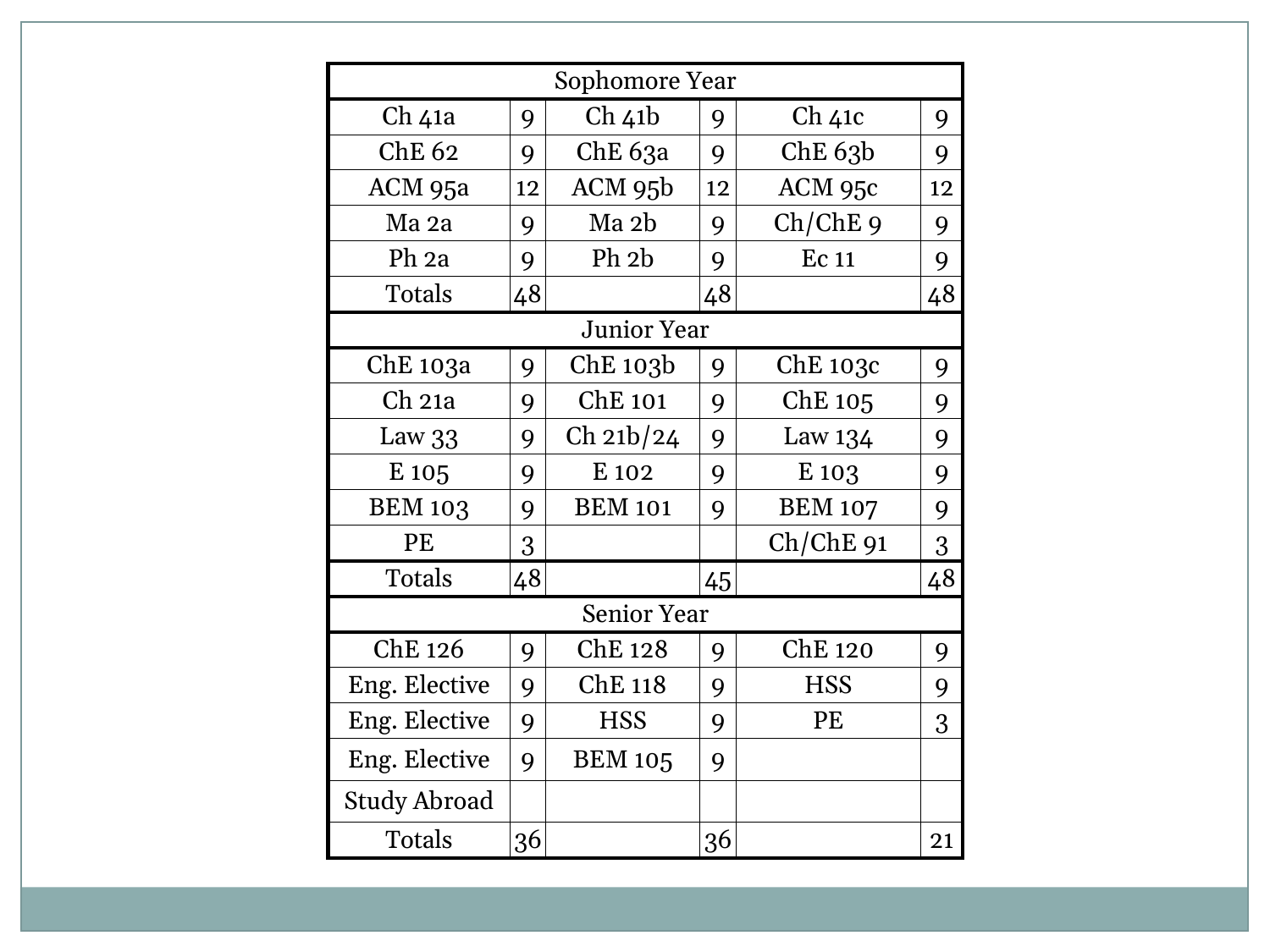

| Sophomore Year |  |  |  |  |  |
| --- | --- | --- | --- | --- | --- |
| Ch 41a | 9 | Ch 41b | 9 | Ch 41c | 9 |
| ChE 62 | 9 | ChE 63a | 9 | ChE 63b | 9 |
| ACM 95a | 12 | ACM 95b | 12 | ACM 95c | 12 |
| Ma 2a | 9 | Ma 2b | 9 | Ch/ChE 9 | 9 |
| Ph 2a | 9 | Ph 2b | 9 | Ec 11 | 9 |
| Totals | 48 |  | 48 |  | 48 |
| Junior Year |  |  |  |  |  |
| ChE 103a | 9 | ChE 103b | 9 | ChE 103c | 9 |
| Ch 21a | 9 | ChE 101 | 9 | ChE 105 | 9 |
| Law 33 | 9 | Ch 21b/24 | 9 | Law 134 | 9 |
| E 105 | 9 | E 102 | 9 | E 103 | 9 |
| BEM 103 | 9 | BEM 101 | 9 | BEM 107 | 9 |
| PE | 3 |  |  | Ch/ChE 91 | 3 |
| Totals | 48 |  | 45 |  | 48 |
| Senior Year |  |  |  |  |  |
| ChE 126 | 9 | ChE 128 | 9 | ChE 120 | 9 |
| Eng. Elective | 9 | ChE 118 | 9 | HSS | 9 |
| Eng. Elective | 9 | HSS | 9 | PE | 3 |
| Eng. Elective | 9 | BEM 105 | 9 |  |  |
| Study Abroad |  |  |  |  |  |
| Totals | 36 |  | 36 |  | 21 |